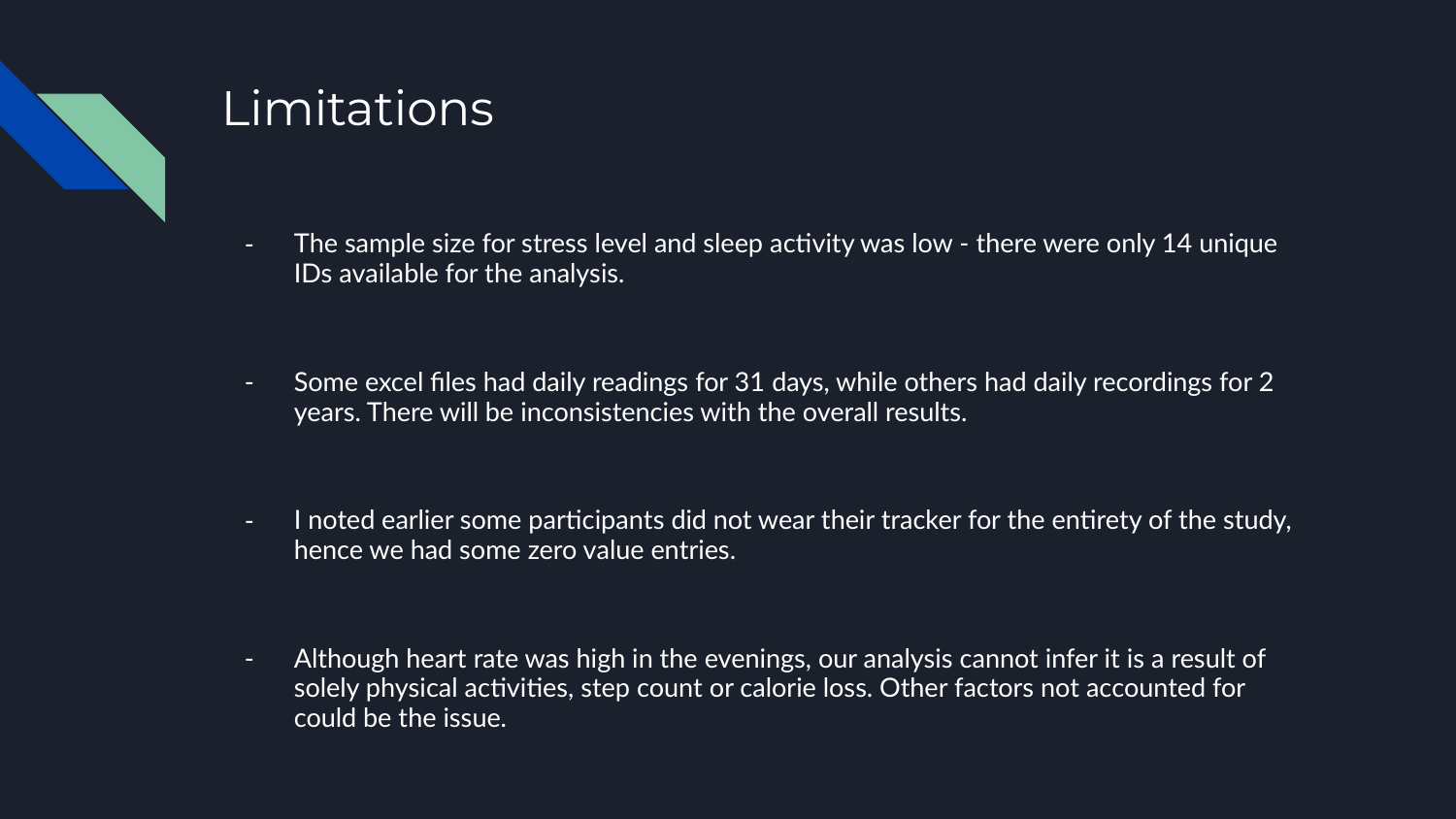

# Limitations
The sample size for stress level and sleep activity was low - there were only 14 unique IDs available for the analysis.

Some excel files had daily readings for 31 days, while others had daily recordings for 2 years. There will be inconsistencies with the overall results.

I noted earlier some participants did not wear their tracker for the entirety of the study, hence we had some zero value entries.

Although heart rate was high in the evenings, our analysis cannot infer it is a result of solely physical activities, step count or calorie loss. Other factors not accounted for could be the issue.